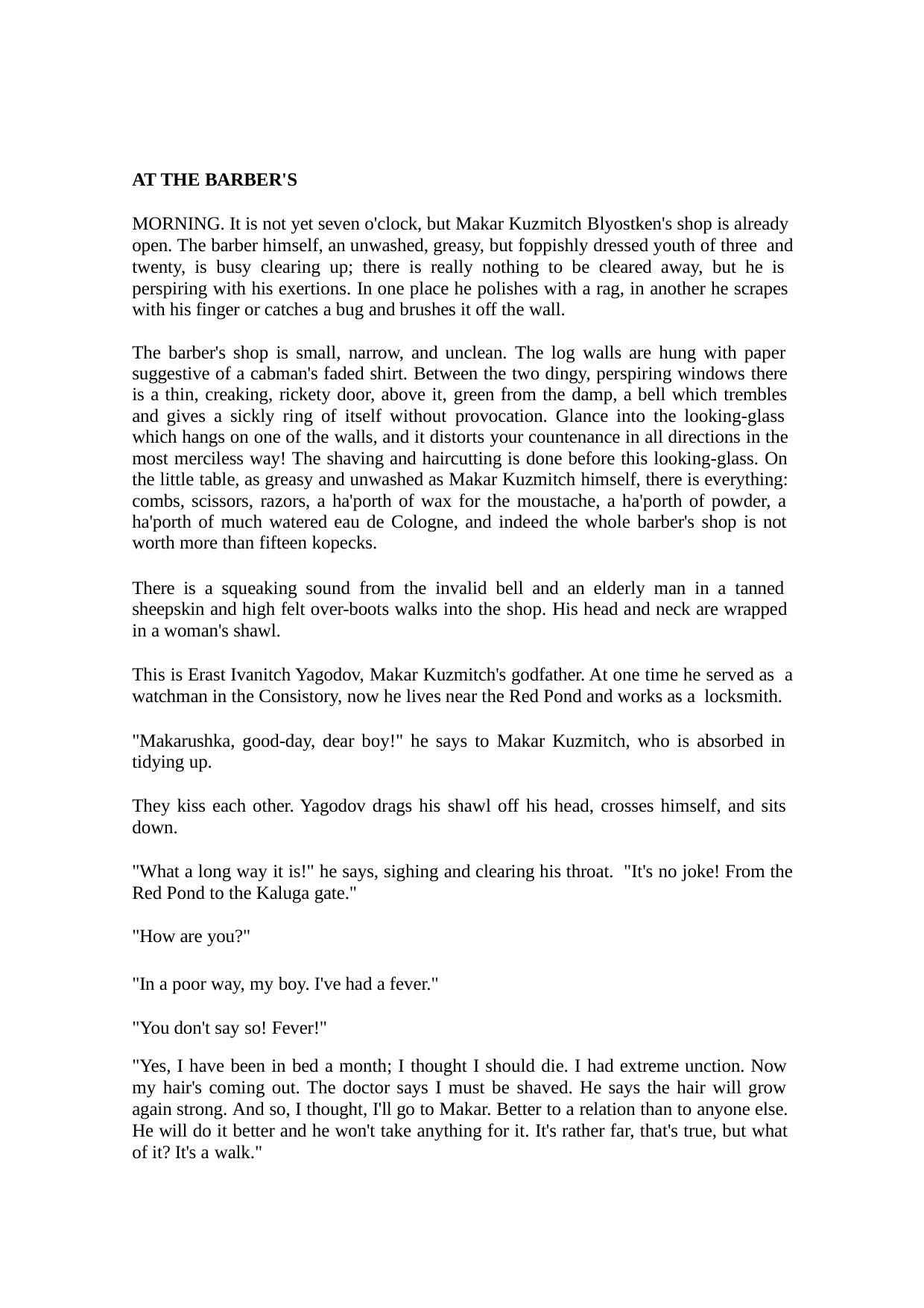

AT THE BARBER'S

MORNING. It is not yet seven o'clock, but Makar Kuzmitch Blyostken's shop is already  open. The barber himself, an unwashed, greasy, but foppishly dressed youth of three  and twenty, is busy clearing up; there is really nothing to be cleared away, but he is  perspiring with his exertions. In one place he polishes with a rag, in another he scrapes  with his finger or catches a bug and brushes it off the wall.

The barber's shop is small, narrow, and unclean. The log walls are hung with paper  suggestive of a cabman's faded shirt. Between the two dingy, perspiring windows there  is a thin, creaking, rickety door, above it, green from the damp, a bell which trembles  and gives a sickly ring of itself without provocation. Glance into the looking-glass  which hangs on one of the walls, and it distorts your countenance in all directions in the  most merciless way! The shaving and haircutting is done before this looking-glass. On  the little table, as greasy and unwashed as Makar Kuzmitch himself, there is everything:  combs, scissors, razors, a ha'porth of wax for the moustache, a ha'porth of powder, a  ha'porth of much watered eau de Cologne, and indeed the whole barber's shop is not  worth more than fifteen kopecks.

There is a squeaking sound from the invalid bell and an elderly man in a tanned  sheepskin and high felt over-boots walks into the shop. His head and neck are wrapped  in a woman's shawl.

This is Erast Ivanitch Yagodov, Makar Kuzmitch's godfather. At one time he served as  a watchman in the Consistory, now he lives near the Red Pond and works as a  locksmith.

"Makarushka, good-day, dear boy!" he says to Makar Kuzmitch, who is absorbed in  tidying up.

They kiss each other. Yagodov drags his shawl off his head, crosses himself, and sits  down.

"What a long way it is!" he says, sighing and clearing his throat.  "It's no joke! From the Red Pond to the Kaluga gate."

"How are you?"
"In a poor way, my boy. I've had a fever."  "You don't say so! Fever!"
"Yes, I have been in bed a month; I thought I should die. I had extreme unction. Now  my hair's coming out. The doctor says I must be shaved. He says the hair will grow  again strong. And so, I thought, I'll go to Makar. Better to a relation than to anyone else.  He will do it better and he won't take anything for it. It's rather far, that's true, but what  of it? It's a walk."